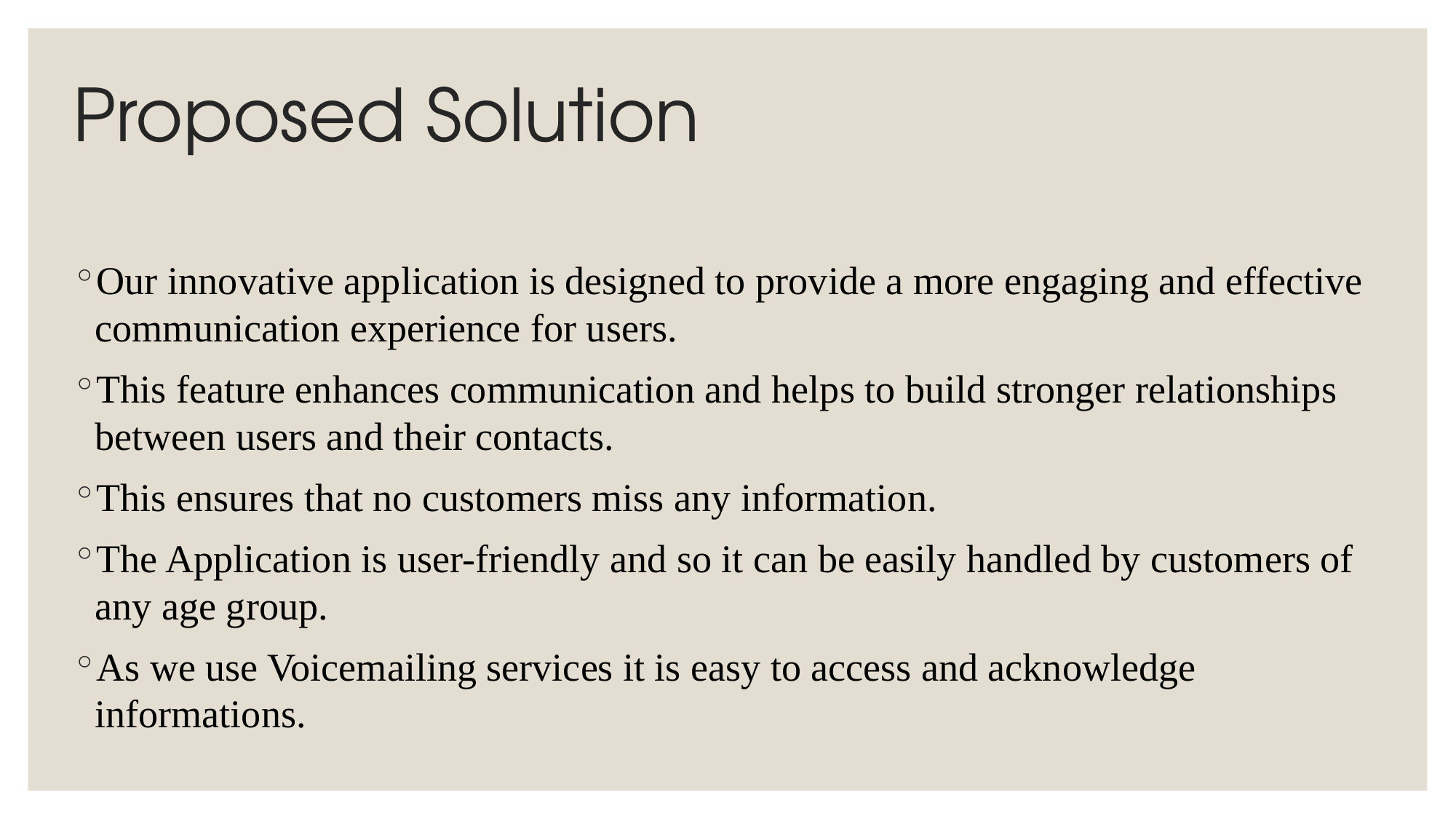

# Proposed Solution
Our innovative application is designed to provide a more engaging and effective communication experience for users.
This feature enhances communication and helps to build stronger relationships between users and their contacts.
This ensures that no customers miss any information.
The Application is user-friendly and so it can be easily handled by customers of any age group.
As we use Voicemailing services it is easy to access and acknowledge informations.